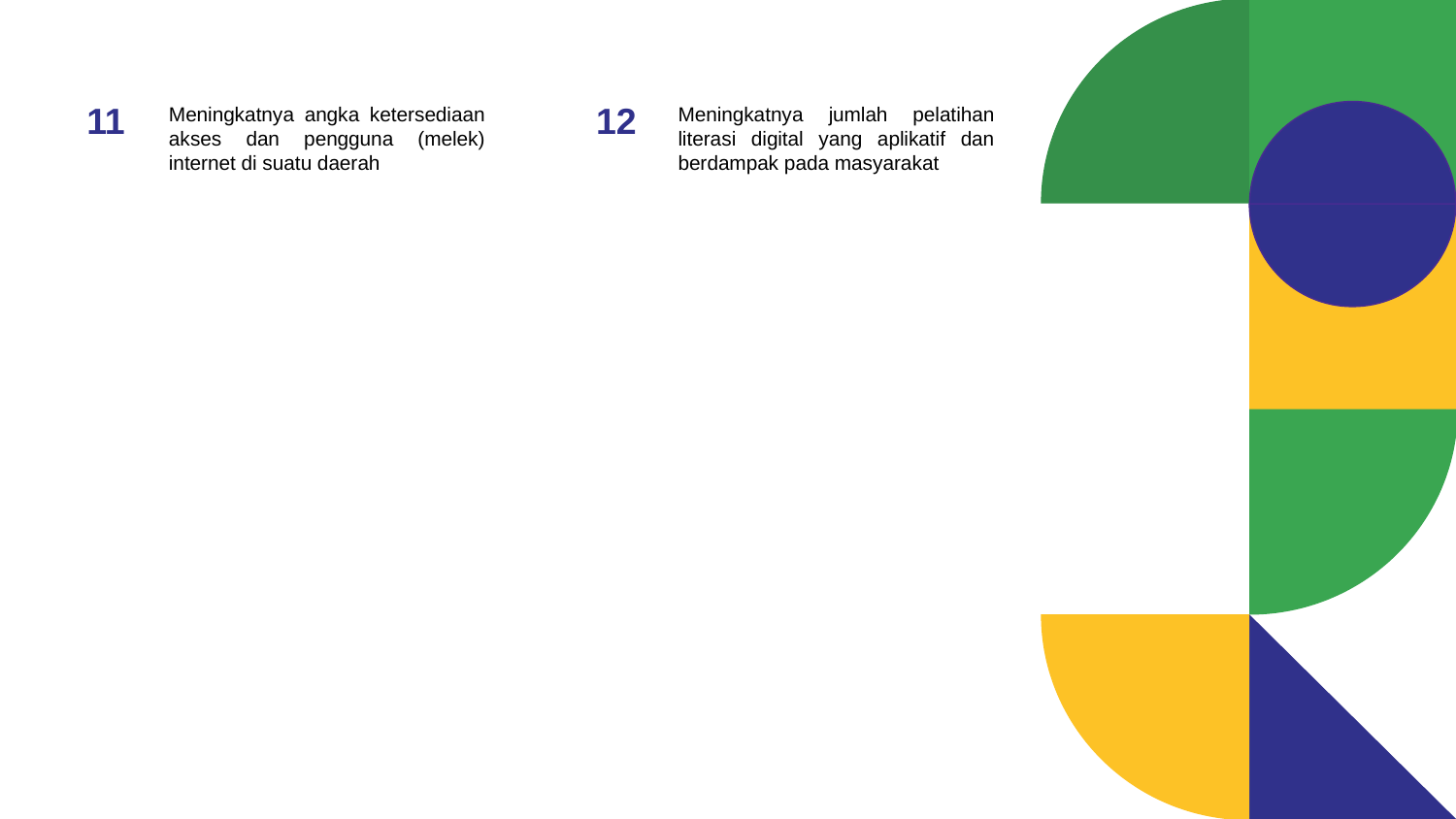

11
Meningkatnya angka ketersediaan akses dan pengguna (melek) internet di suatu daerah
12
Meningkatnya jumlah pelatihan literasi digital yang aplikatif dan berdampak pada masyarakat